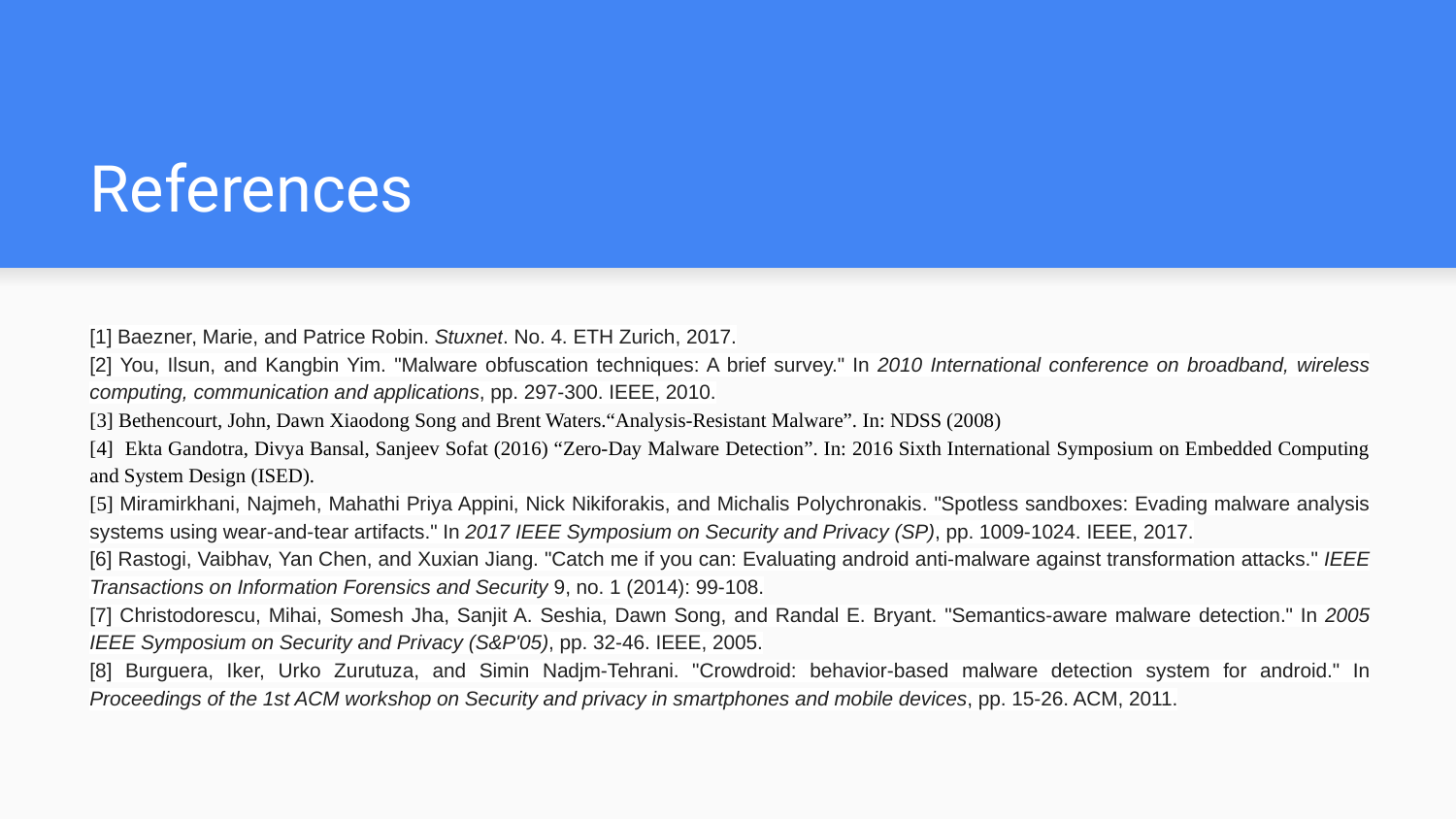

# References
[1] Baezner, Marie, and Patrice Robin. Stuxnet. No. 4. ETH Zurich, 2017.
[2] You, Ilsun, and Kangbin Yim. "Malware obfuscation techniques: A brief survey." In 2010 International conference on broadband, wireless computing, communication and applications, pp. 297-300. IEEE, 2010.
[3] Bethencourt, John, Dawn Xiaodong Song and Brent Waters.“Analysis-Resistant Malware”. In: NDSS (2008)
[4]  Ekta Gandotra, Divya Bansal, Sanjeev Sofat (2016) “Zero-Day Malware Detection”. In: 2016 Sixth International Symposium on Embedded Computing and System Design (ISED).
[5] Miramirkhani, Najmeh, Mahathi Priya Appini, Nick Nikiforakis, and Michalis Polychronakis. "Spotless sandboxes: Evading malware analysis systems using wear-and-tear artifacts." In 2017 IEEE Symposium on Security and Privacy (SP), pp. 1009-1024. IEEE, 2017.
[6] Rastogi, Vaibhav, Yan Chen, and Xuxian Jiang. "Catch me if you can: Evaluating android anti-malware against transformation attacks." IEEE Transactions on Information Forensics and Security 9, no. 1 (2014): 99-108.
[7] Christodorescu, Mihai, Somesh Jha, Sanjit A. Seshia, Dawn Song, and Randal E. Bryant. "Semantics-aware malware detection." In 2005 IEEE Symposium on Security and Privacy (S&P'05), pp. 32-46. IEEE, 2005.
[8] Burguera, Iker, Urko Zurutuza, and Simin Nadjm-Tehrani. "Crowdroid: behavior-based malware detection system for android." In Proceedings of the 1st ACM workshop on Security and privacy in smartphones and mobile devices, pp. 15-26. ACM, 2011.